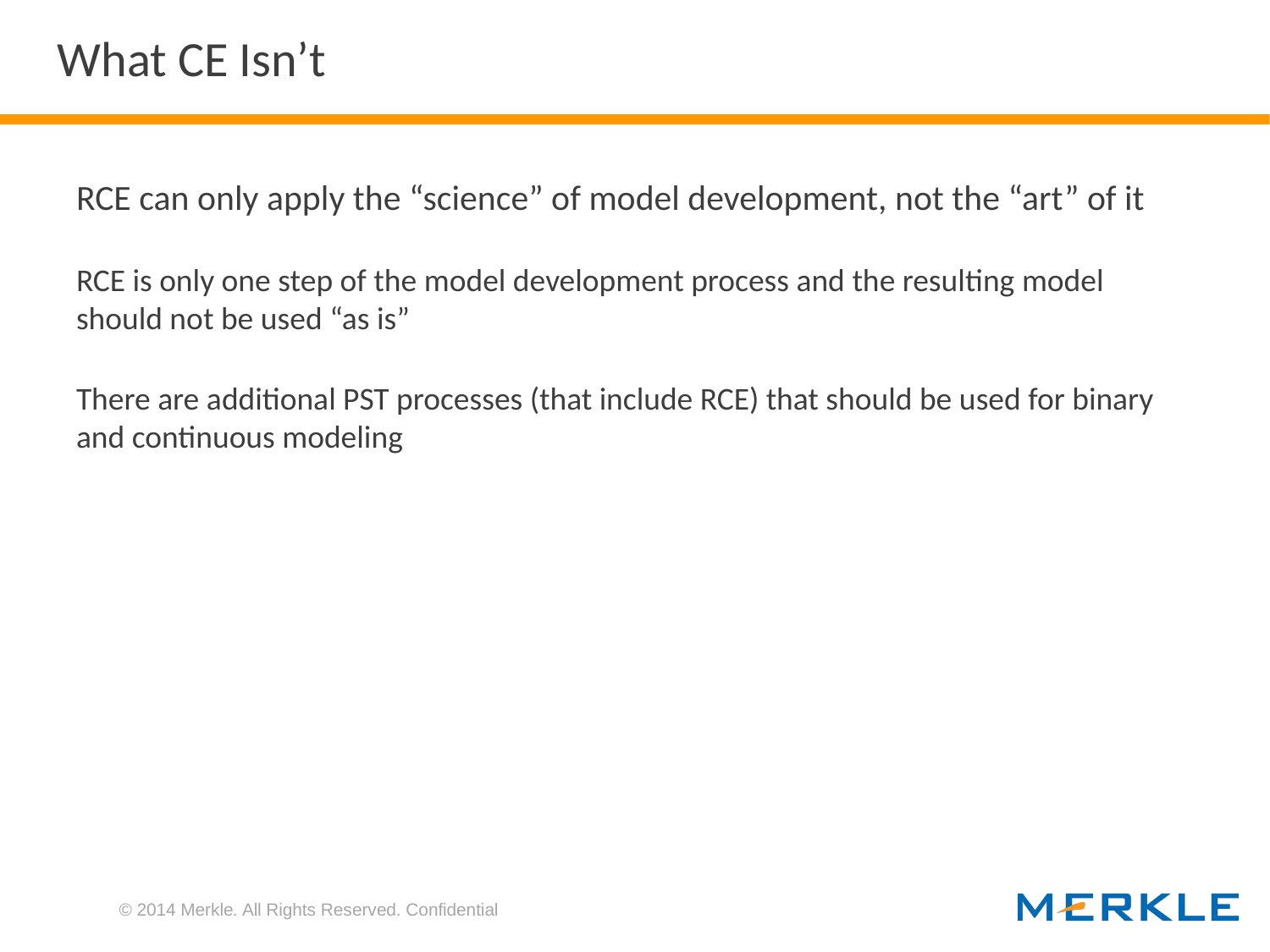

# What CE Isn’t
RCE can only apply the “science” of model development, not the “art” of it
RCE is only one step of the model development process and the resulting model should not be used “as is”
There are additional PST processes (that include RCE) that should be used for binary and continuous modeling